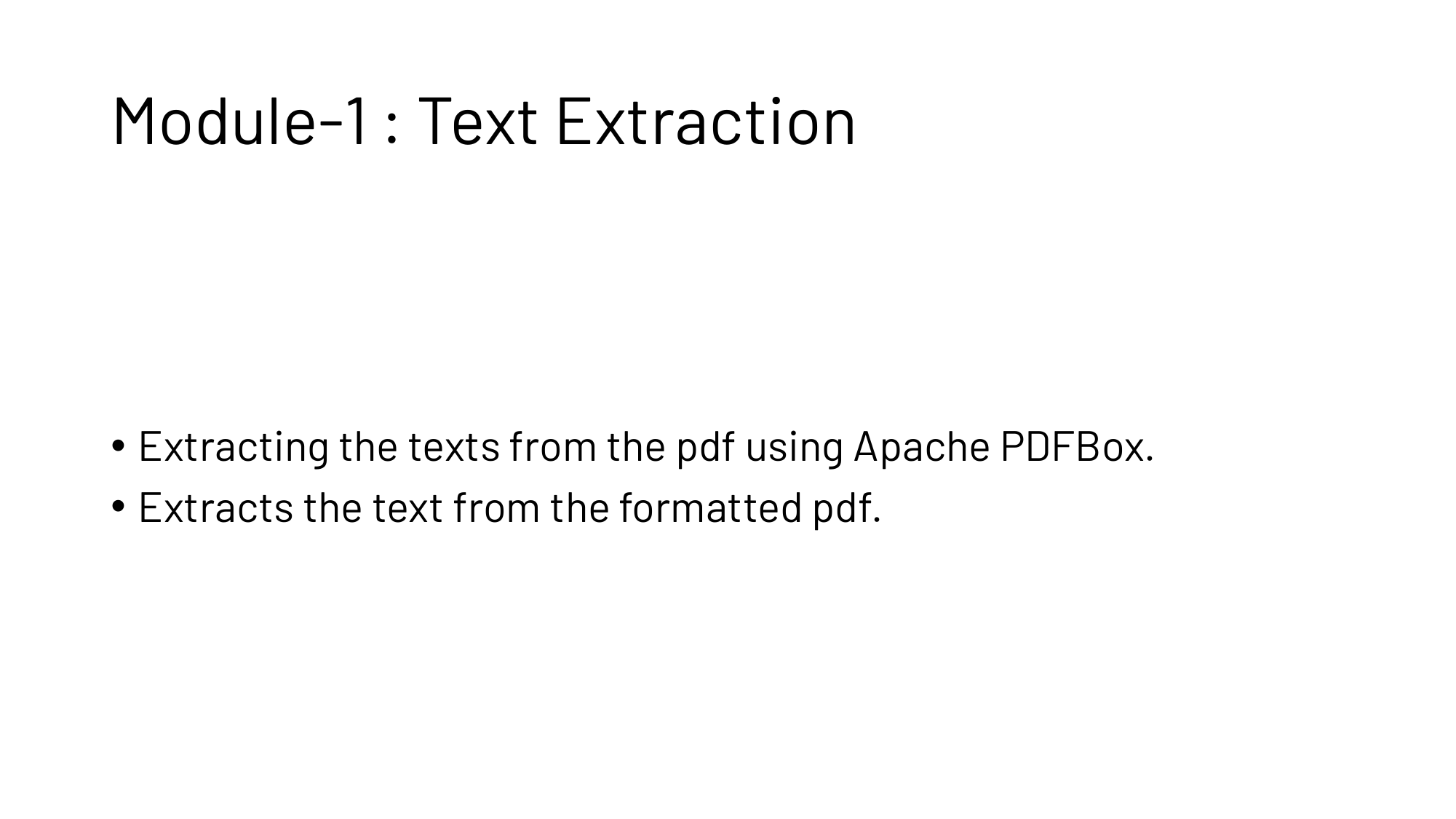

# Module-1 : Text Extraction
Extracting the texts from the pdf using Apache PDFBox.
Extracts the text from the formatted pdf.